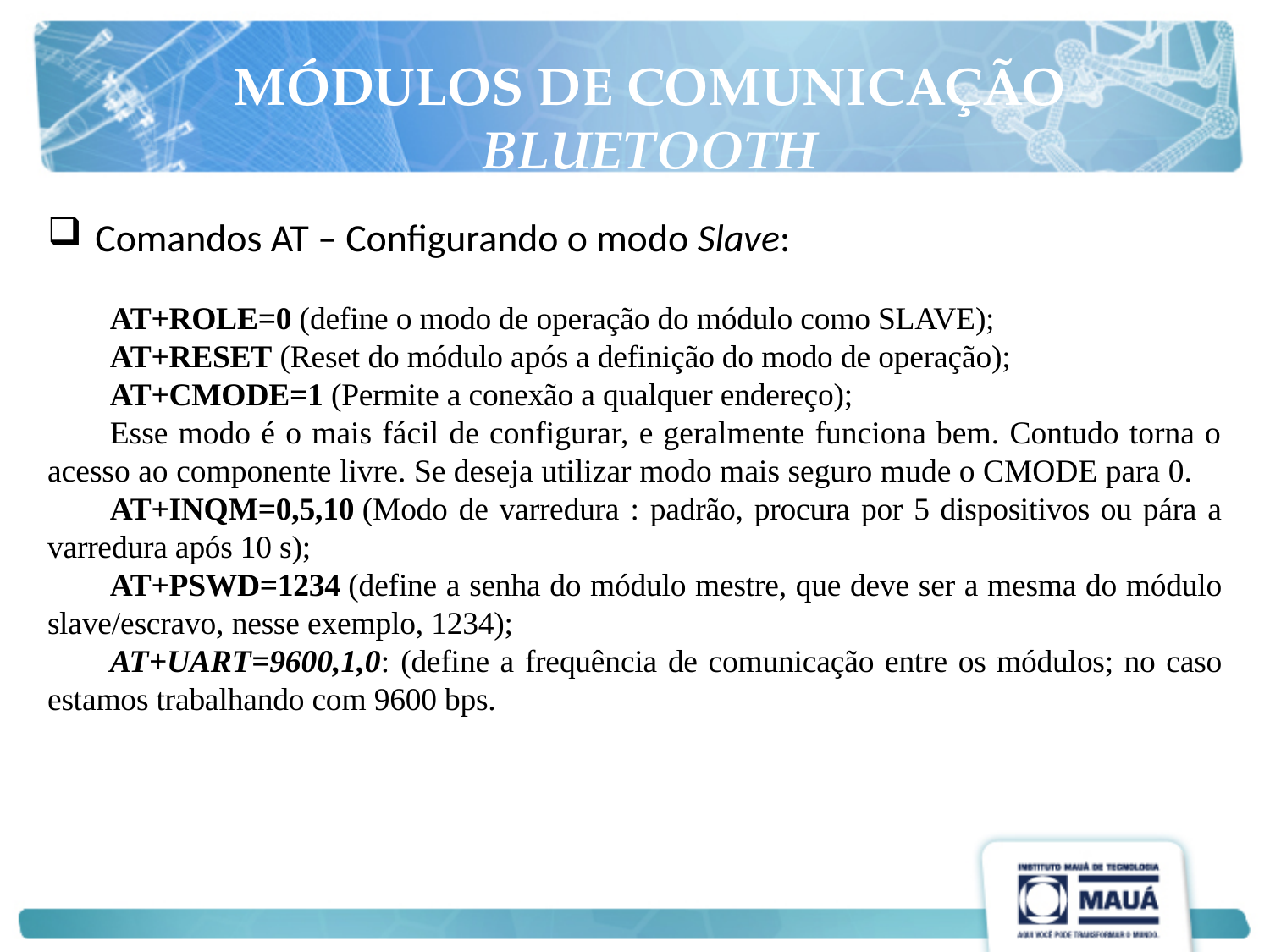

MÓDULOS DE COMUNICAÇÃO BLUETOOTH
Comandos AT – Configurando o modo Slave:

AT+ROLE=0 (define o modo de operação do módulo como SLAVE);
AT+RESET (Reset do módulo após a definição do modo de operação);
AT+CMODE=1 (Permite a conexão a qualquer endereço);
Esse modo é o mais fácil de configurar, e geralmente funciona bem. Contudo torna o acesso ao componente livre. Se deseja utilizar modo mais seguro mude o CMODE para 0.
AT+INQM=0,5,10 (Modo de varredura : padrão, procura por 5 dispositivos ou pára a varredura após 10 s);
AT+PSWD=1234 (define a senha do módulo mestre, que deve ser a mesma do módulo slave/escravo, nesse exemplo, 1234);
AT+UART=9600,1,0: (define a frequência de comunicação entre os módulos; no caso estamos trabalhando com 9600 bps.